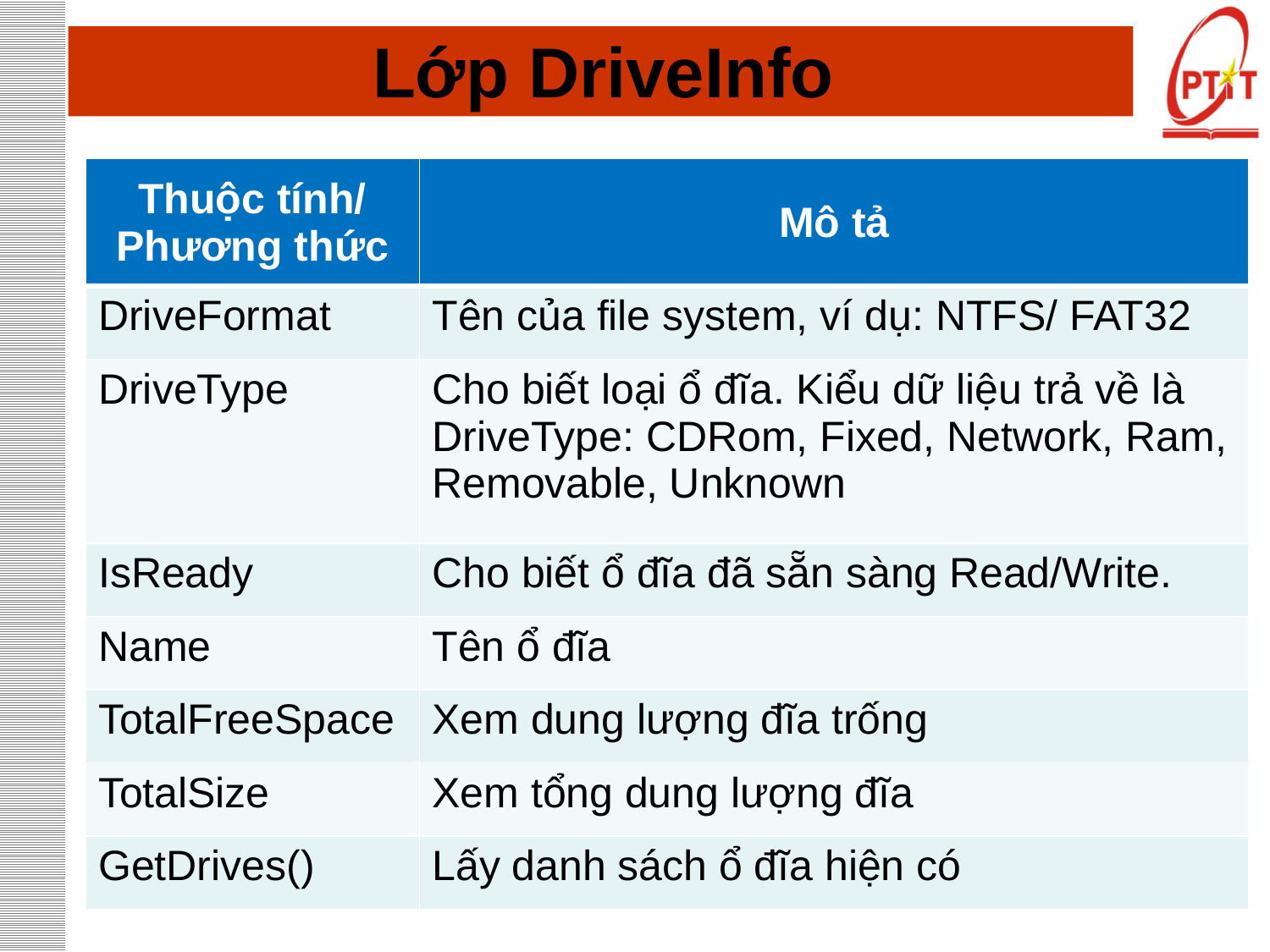

# Lớp DriveInfo
| Thuộc tính/ Phương thức | Mô tả |
| --- | --- |
| DriveFormat | Tên của file system, ví dụ: NTFS/ FAT32 |
| DriveType | Cho biết loại ổ đĩa. Kiểu dữ liệu trả về là DriveType: CDRom, Fixed, Network, Ram, Removable, Unknown |
| IsReady | Cho biết ổ đĩa đã sẵn sàng Read/Write. |
| Name | Tên ổ đĩa |
| TotalFreeSpace | Xem dung lượng đĩa trống |
| TotalSize | Xem tổng dung lượng đĩa |
| GetDrives() | Lấy danh sách ổ đĩa hiện có |